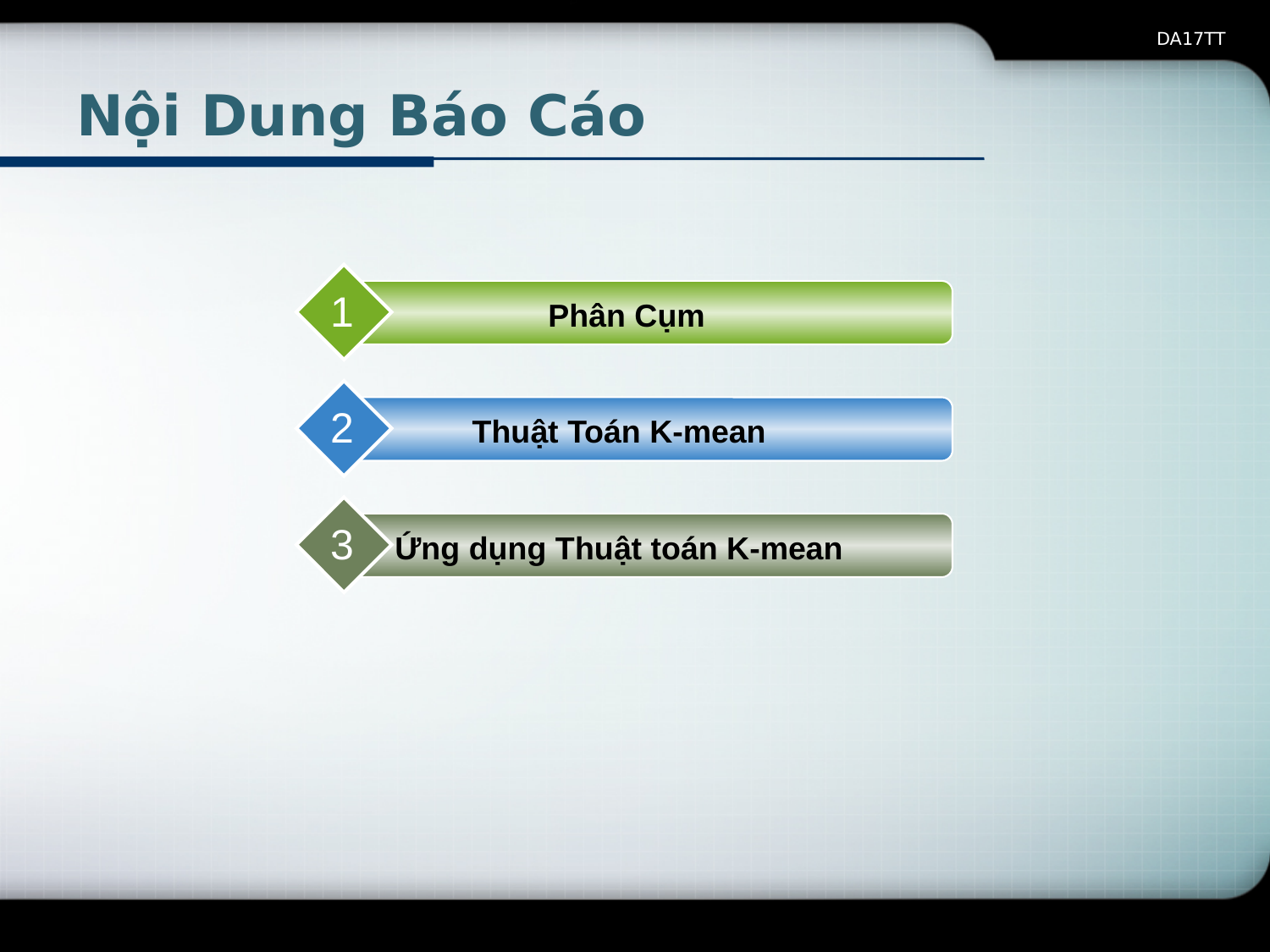

DA17TT
# Nội Dung Báo Cáo

1

Phân Cụm

2

Thuật Toán K-mean

3

Ứng dụng Thuật toán K-mean